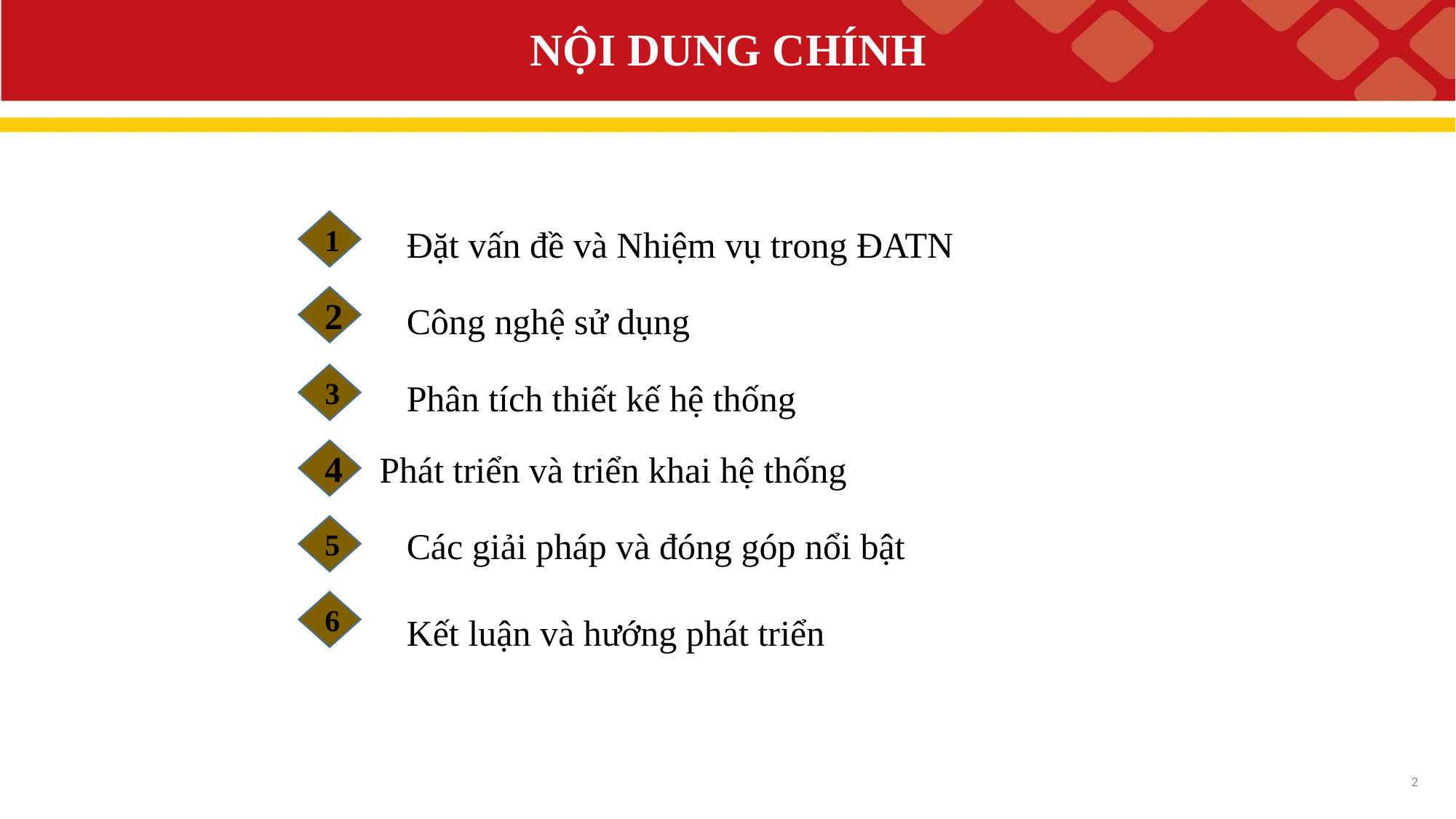

# NỘI DUNG CHÍNH

	   Đặt vấn đề và Nhiệm vụ trong ĐATN
	   Công nghệ sử dụng
	   Phân tích thiết kế hệ thống
   Phát triển và triển khai hệ thống
	   Các giải pháp và đóng góp nổi bật
	   Kết luận và hướng phát triển
1
2
3
4
5
6
2